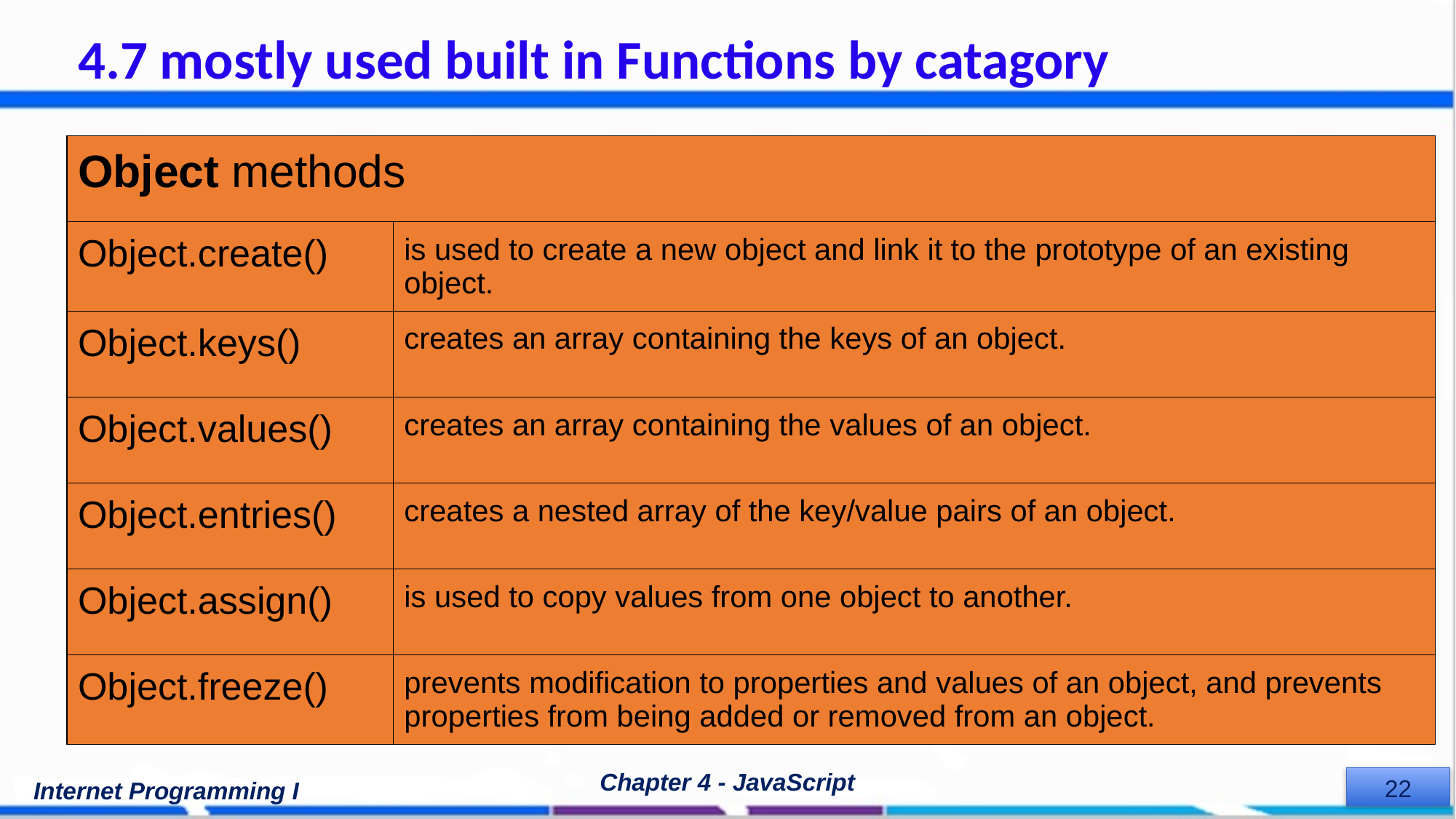

# 4.7 mostly used built in Functions by catagory

| Object methods |  |
| --- | --- |
| Object.create() | is used to create a new object and link it to the prototype of an existing object. |
| Object.keys() | creates an array containing the keys of an object. |
| Object.values() | creates an array containing the values of an object. |
| Object.entries() | creates a nested array of the key/value pairs of an object. |
| Object.assign() | is used to copy values from one object to another. |
| Object.freeze() | prevents modification to properties and values of an object, and prevents properties from being added or removed from an object. |
Chapter 4 - JavaScript
Internet Programming I